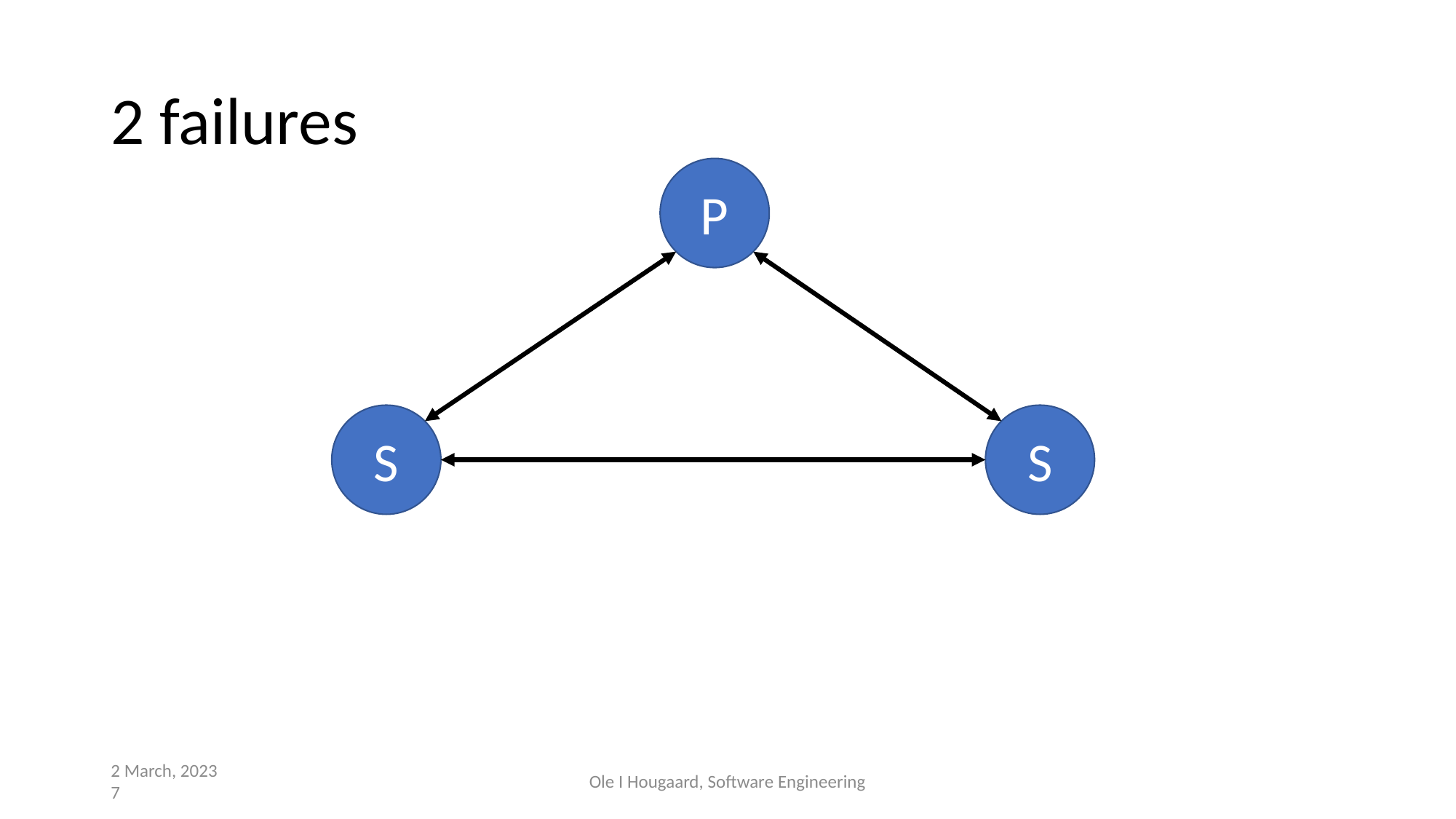

# 2 failures
P
S
S
2 March, 2023
7
Ole I Hougaard, Software Engineering